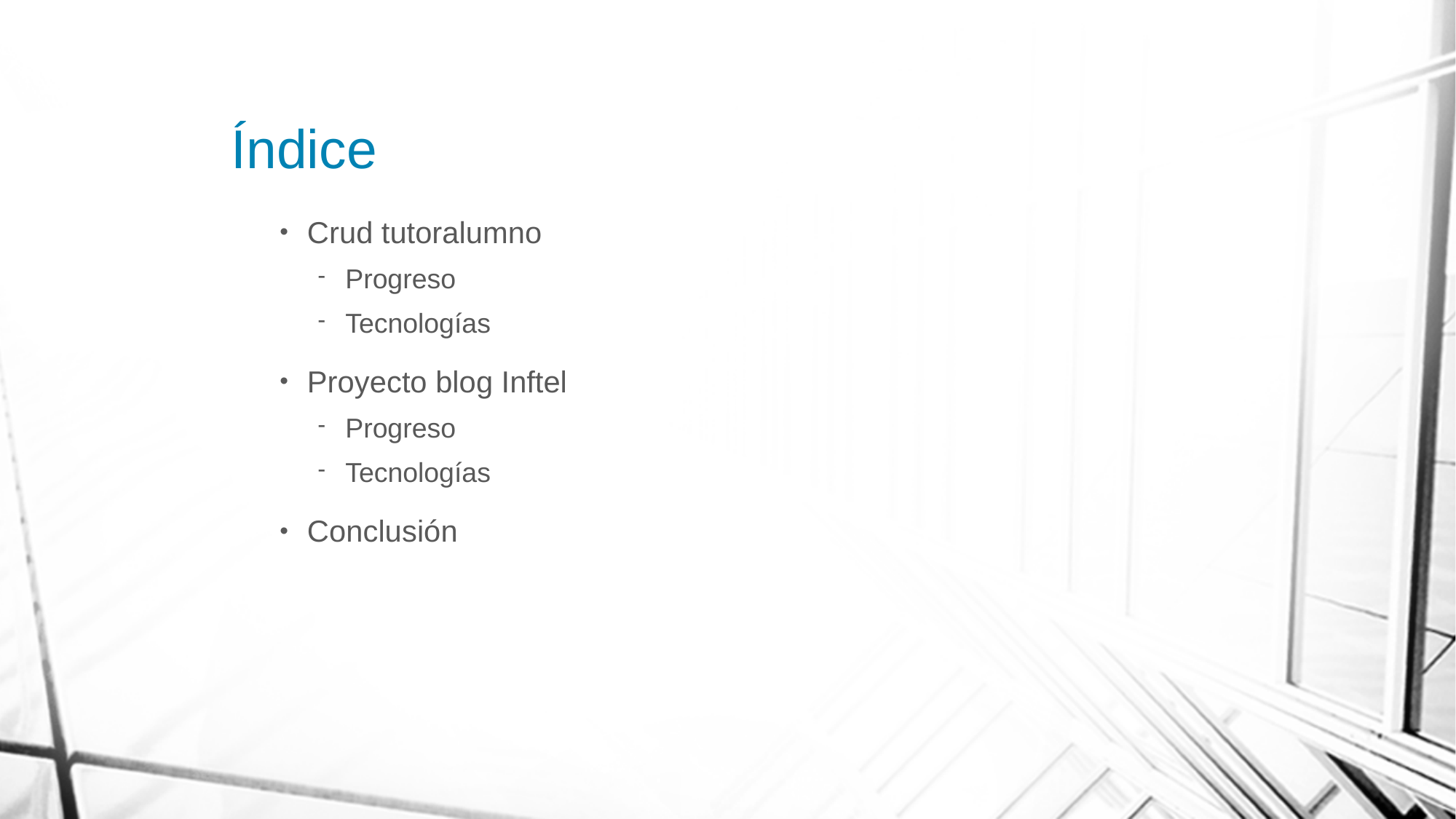

# Índice
Crud tutoralumno
Progreso
Tecnologías
Proyecto blog Inftel
Progreso
Tecnologías
Conclusión